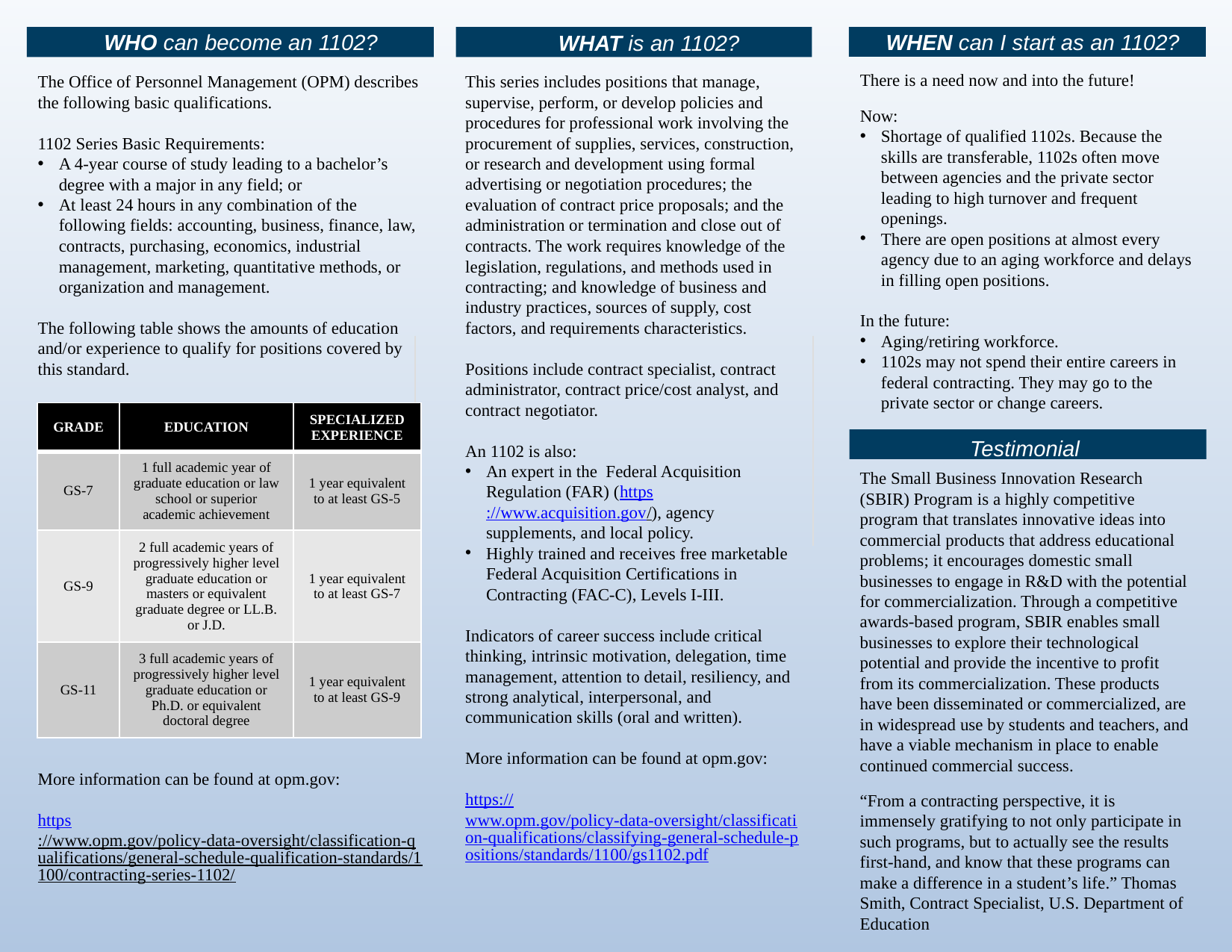

WHO can become an 1102?
WHEN can I start as an 1102?
WHAT is an 1102?

There is a need now and into the future!

Now:
Shortage of qualified 1102s. Because the skills are transferable, 1102s often move between agencies and the private sector leading to high turnover and frequent openings.
There are open positions at almost every agency due to an aging workforce and delays in filling open positions.

In the future:
Aging/retiring workforce.
1102s may not spend their entire careers in federal contracting. They may go to the private sector or change careers.

The Office of Personnel Management (OPM) describes the following basic qualifications.

1102 Series Basic Requirements:
A 4-year course of study leading to a bachelor’s degree with a major in any field; or
At least 24 hours in any combination of the following fields: accounting, business, finance, law, contracts, purchasing, economics, industrial management, marketing, quantitative methods, or organization and management.

The following table shows the amounts of education and/or experience to qualify for positions covered by this standard.

More information can be found at opm.gov:

https://www.opm.gov/policy-data-oversight/classification-qualifications/general-schedule-qualification-standards/1100/contracting-series-1102/
This series includes positions that manage, supervise, perform, or develop policies and procedures for professional work involving the procurement of supplies, services, construction, or research and development using formal advertising or negotiation procedures; the evaluation of contract price proposals; and the administration or termination and close out of contracts. The work requires knowledge of the legislation, regulations, and methods used in contracting; and knowledge of business and industry practices, sources of supply, cost factors, and requirements characteristics.

Positions include contract specialist, contract administrator, contract price/cost analyst, and contract negotiator.

An 1102 is also:
An expert in the  Federal Acquisition Regulation (FAR) (https://www.acquisition.gov/), agency supplements, and local policy.
Highly trained and receives free marketable Federal Acquisition Certifications in Contracting (FAC-C), Levels I-III.

Indicators of career success include critical thinking, intrinsic motivation, delegation, time management, attention to detail, resiliency, and strong analytical, interpersonal, and communication skills (oral and written).

More information can be found at opm.gov:

https://www.opm.gov/policy-data-oversight/classification-qualifications/classifying-general-schedule-positions/standards/1100/gs1102.pdf

| GRADE | EDUCATION | SPECIALIZED EXPERIENCE |
| --- | --- | --- |
| GS-7 | 1 full academic year of graduate education or law school or superior academic achievement | 1 year equivalent to at least GS-5 |
| GS-9 | 2 full academic years of progressively higher level graduate education or masters or equivalent graduate degree or LL.B. or J.D. | 1 year equivalent to at least GS-7 |
| GS-11 | 3 full academic years of progressively higher level graduate education or Ph.D. or equivalent doctoral degree | 1 year equivalent to at least GS-9 |
Testimonial

The Small Business Innovation Research (SBIR) Program is a highly competitive program that translates innovative ideas into commercial products that address educational problems; it encourages domestic small businesses to engage in R&D with the potential for commercialization. Through a competitive awards-based program, SBIR enables small businesses to explore their technological potential and provide the incentive to profit from its commercialization. These products have been disseminated or commercialized, are in widespread use by students and teachers, and have a viable mechanism in place to enable continued commercial success.

“From a contracting perspective, it is immensely gratifying to not only participate in such programs, but to actually see the results first-hand, and know that these programs can make a difference in a student’s life.” Thomas Smith, Contract Specialist, U.S. Department of Education